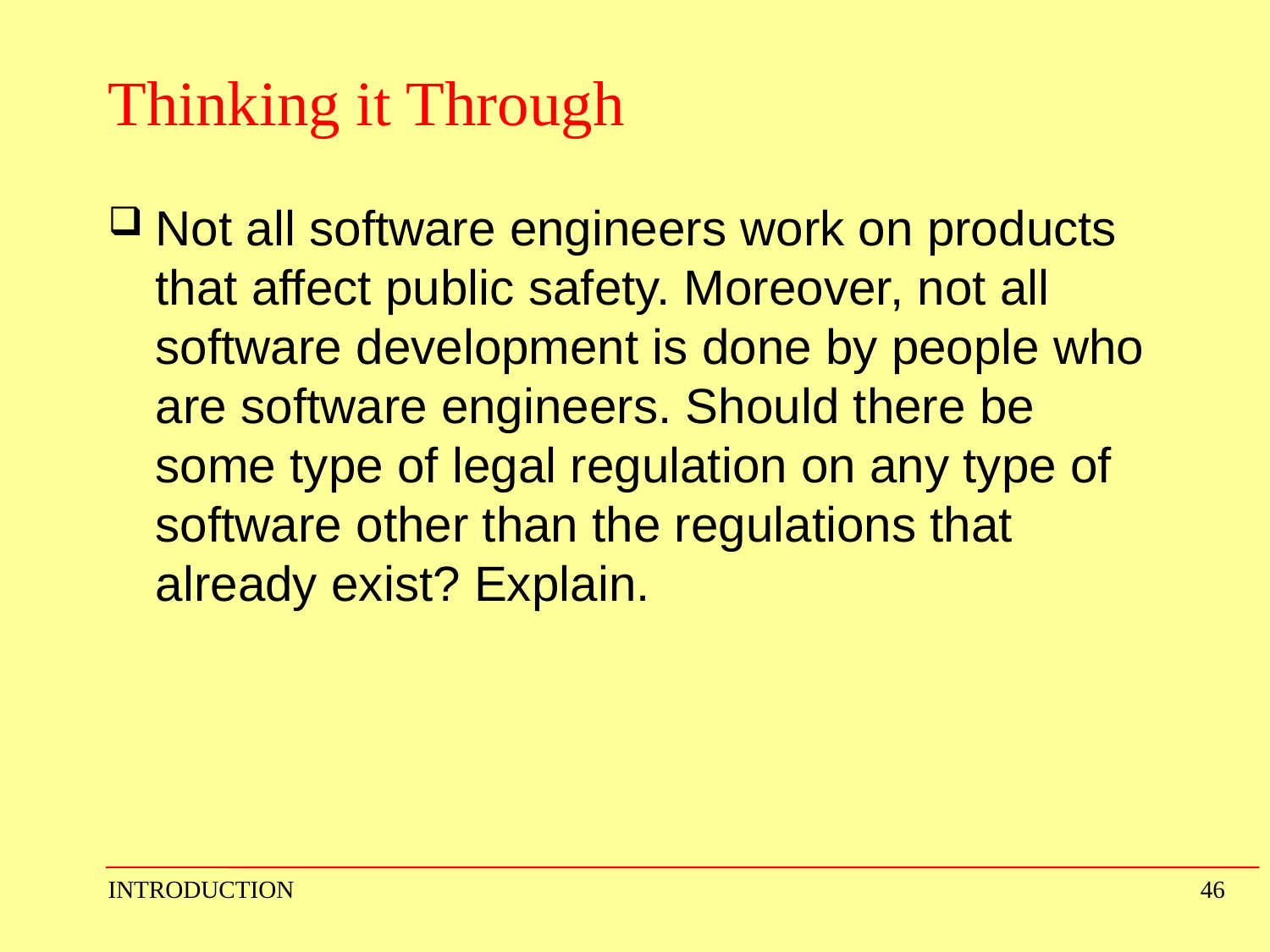

# Thinking it Through
Not all software engineers work on products that affect public safety. Moreover, not all software development is done by people who are software engineers. Should there be some type of legal regulation on any type of software other than the regulations that already exist? Explain.

INTRODUCTION
46